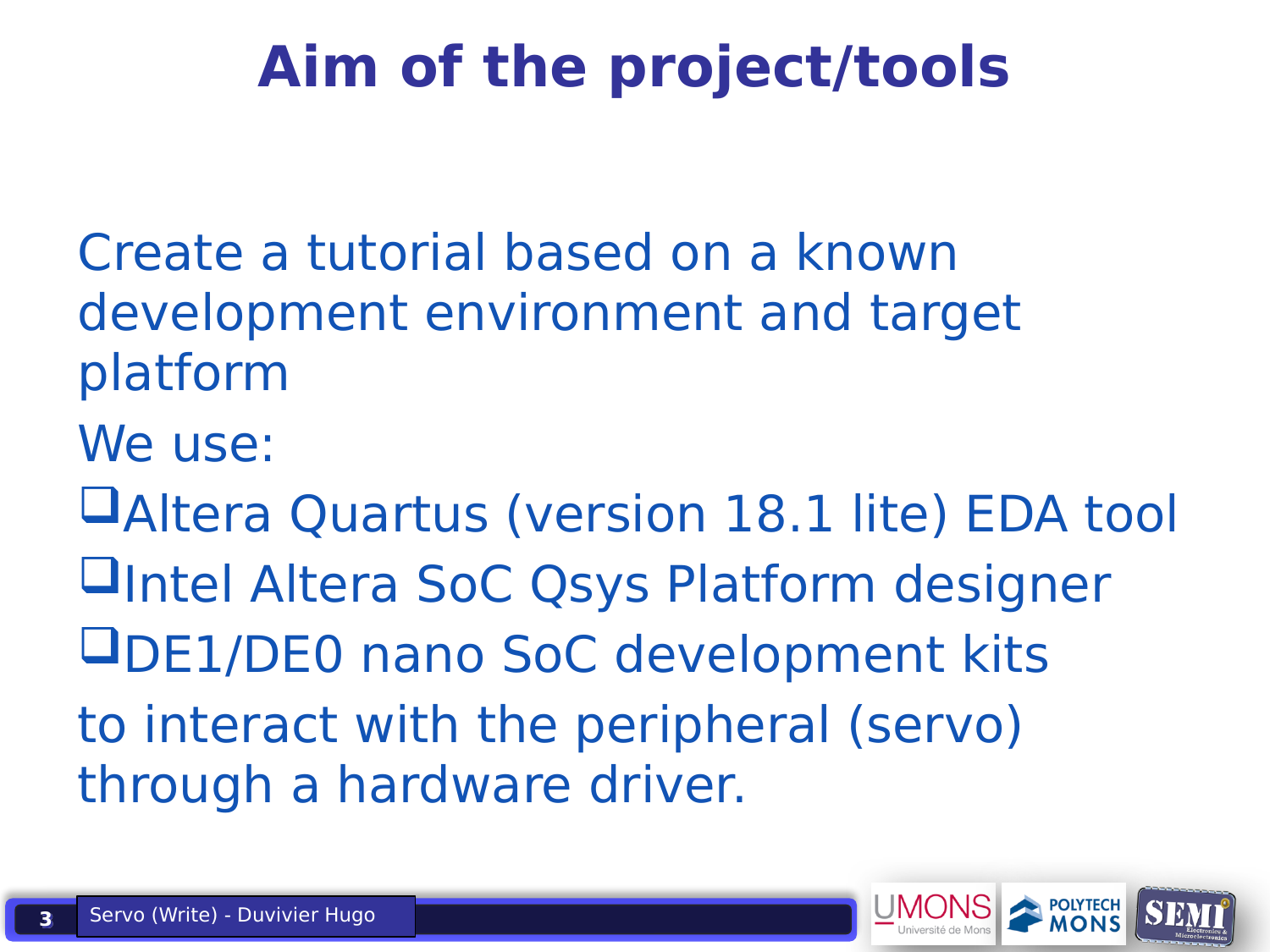

Servomotor Control - Hugo
# Aim of the project/tools
Create a tutorial based on a known development environment and target platform
We use:
Altera Quartus (version 18.1 lite) EDA tool
Intel Altera SoC Qsys Platform designer
DE1/DE0 nano SoC development kits
to interact with the peripheral (servo) through a hardware driver.
Servo (Write) - Duvivier Hugo
3